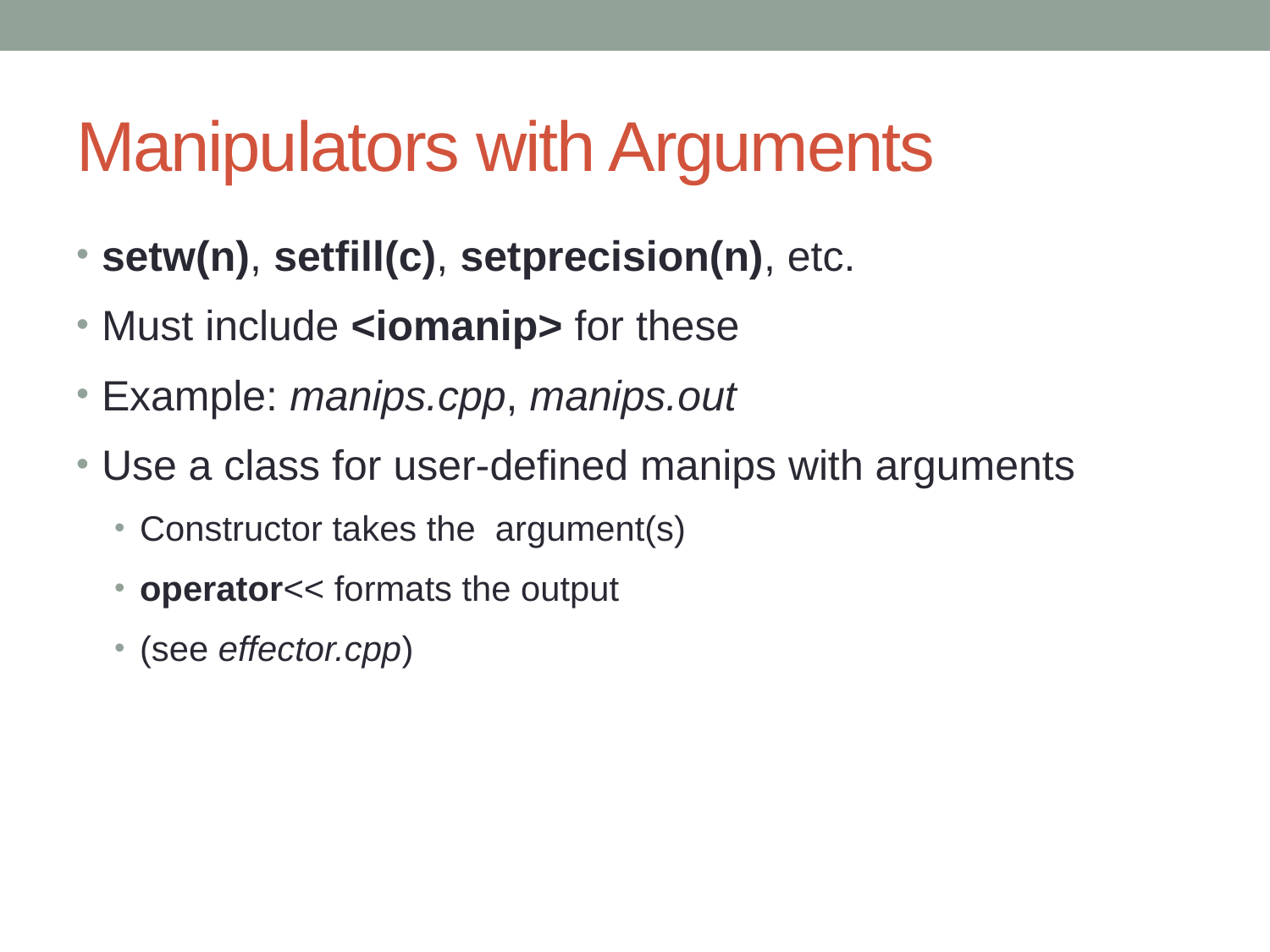

# Manipulators with Arguments
setw(n), setfill(c), setprecision(n), etc.
Must include <iomanip> for these
Example: manips.cpp, manips.out
Use a class for user-defined manips with arguments
Constructor takes the  argument(s)
operator<< formats the output
(see effector.cpp)